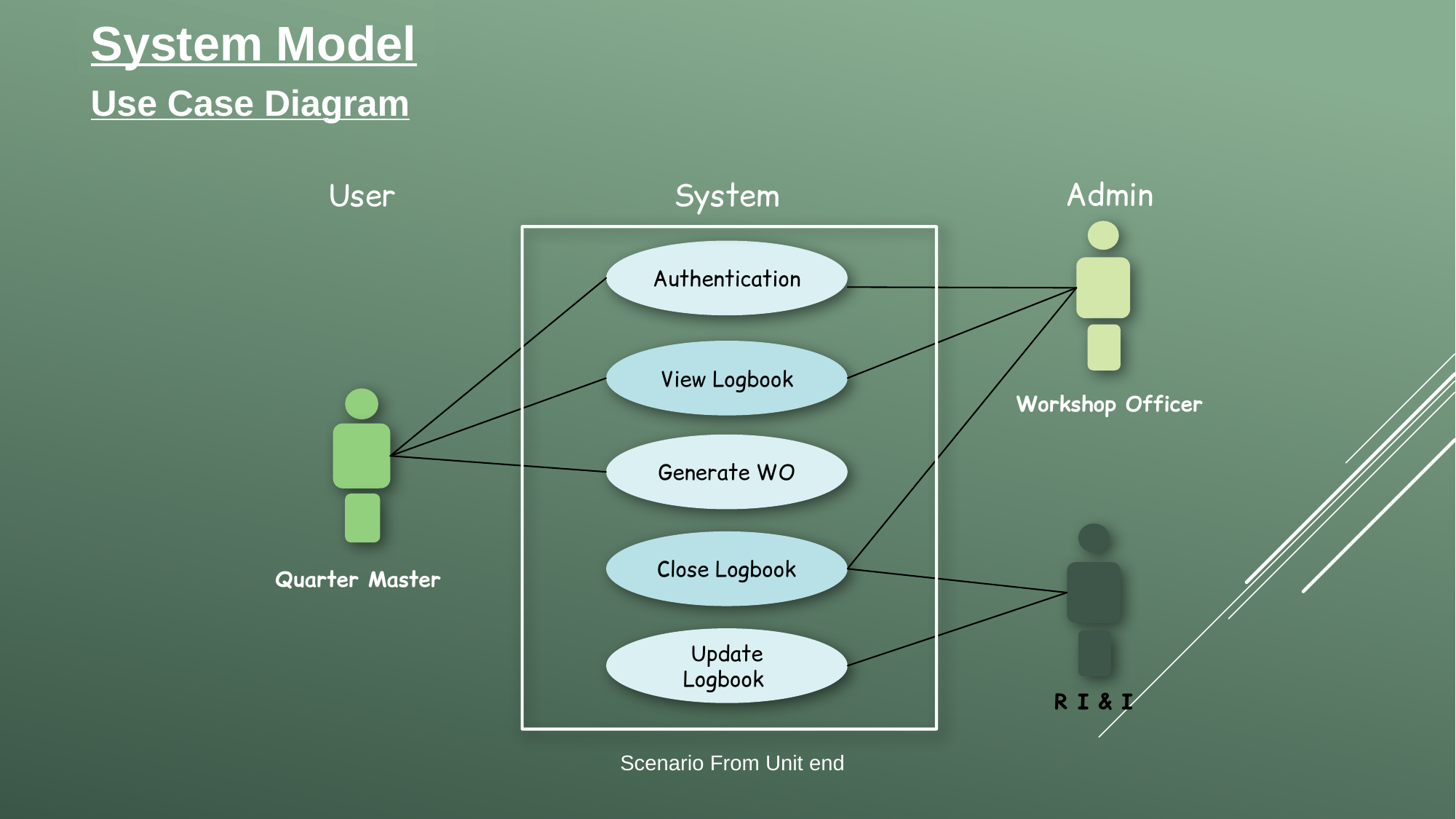

System Model
Use Case Diagram
Admin
User
System

Authentication
View Logbook
Workshop Officer

Generate WO

Close Logbook
Quarter Master
Update Logbook
R I & I
Scenario From Unit end